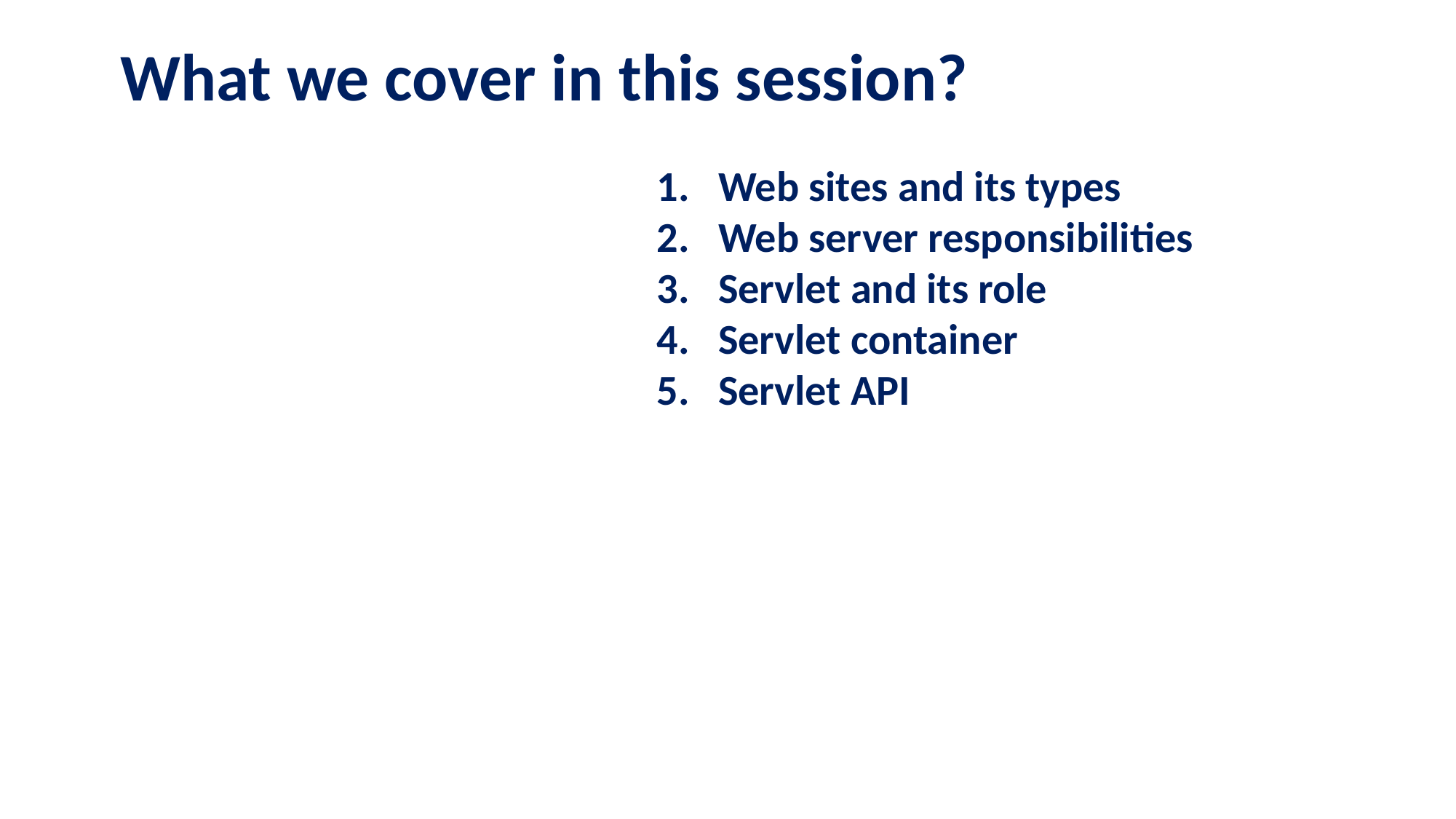

What we cover in this session?

Web sites and its types
Web server responsibilities
Servlet and its role
Servlet container
Servlet API